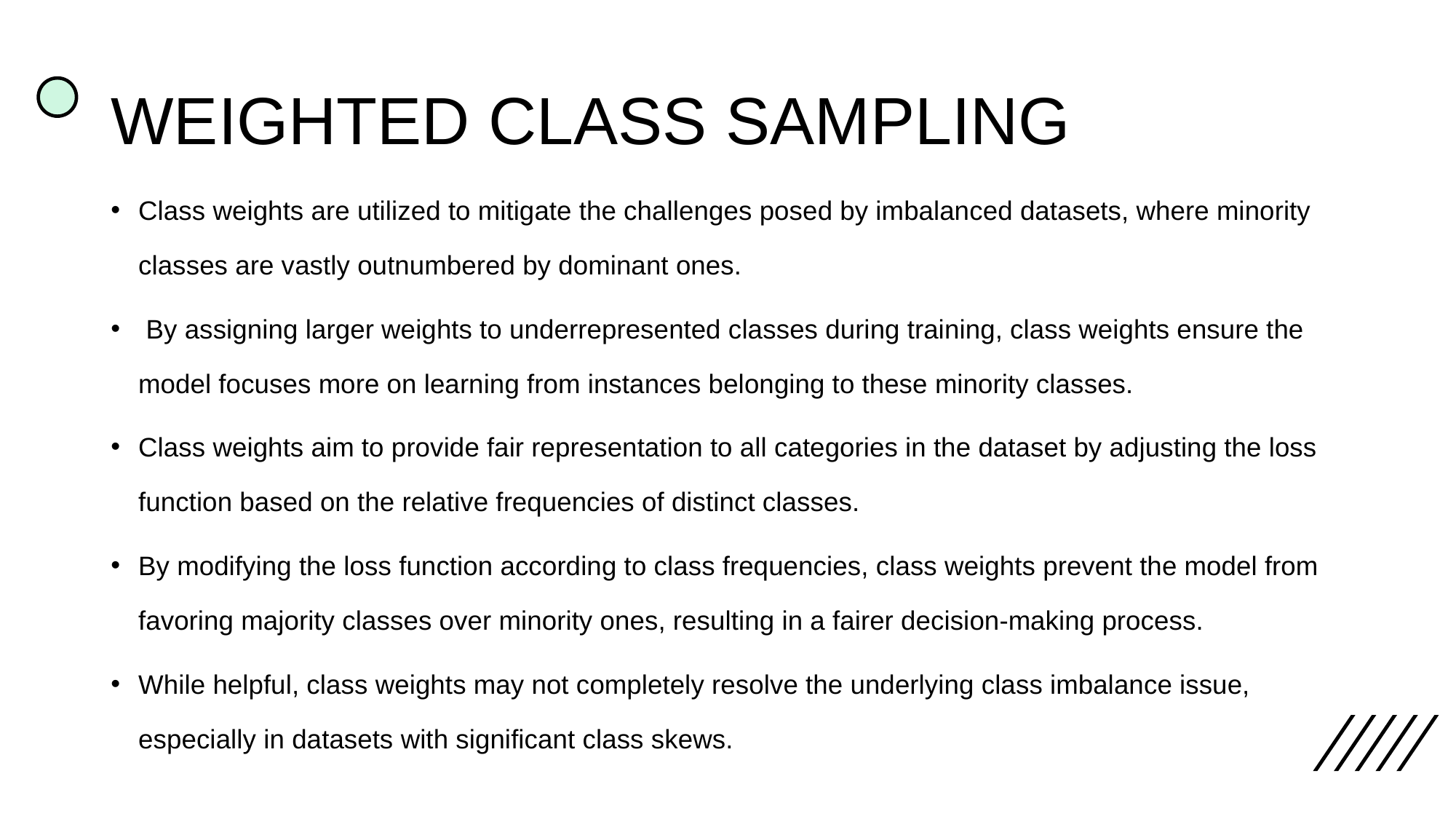

# WEIGHTED CLASS SAMPLING
Class weights are utilized to mitigate the challenges posed by imbalanced datasets, where minority classes are vastly outnumbered by dominant ones.
 By assigning larger weights to underrepresented classes during training, class weights ensure the model focuses more on learning from instances belonging to these minority classes.
Class weights aim to provide fair representation to all categories in the dataset by adjusting the loss function based on the relative frequencies of distinct classes.
By modifying the loss function according to class frequencies, class weights prevent the model from favoring majority classes over minority ones, resulting in a fairer decision-making process.
While helpful, class weights may not completely resolve the underlying class imbalance issue, especially in datasets with significant class skews.